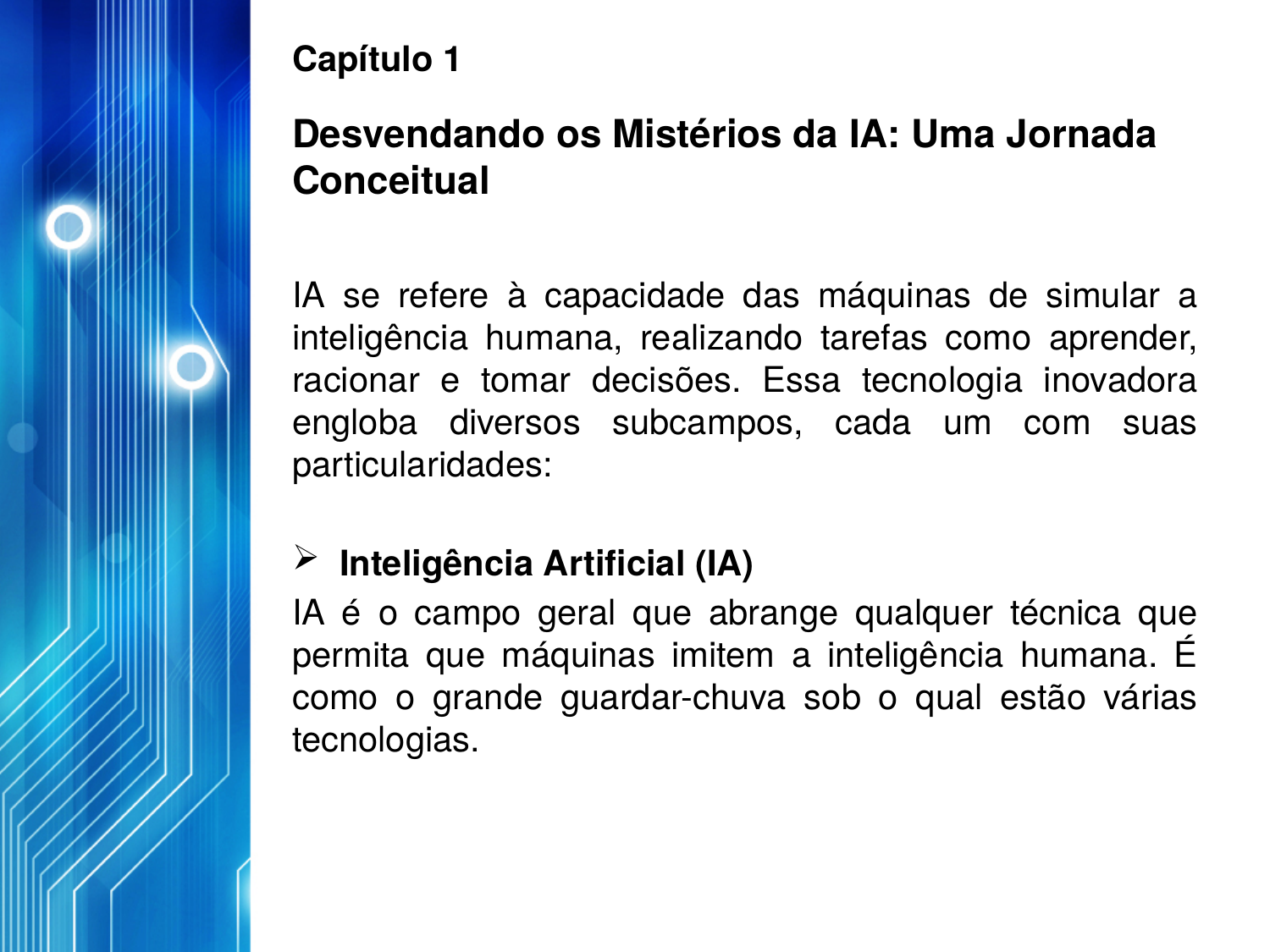

Capítulo 1
# Desvendando os Mistérios da IA: Uma Jornada Conceitual
IA se refere à capacidade das máquinas de simular a inteligência humana, realizando tarefas como aprender, racionar e tomar decisões. Essa tecnologia inovadora engloba diversos subcampos, cada um com suas particularidades:

Inteligência Artificial (IA)
IA é o campo geral que abrange qualquer técnica que permita que máquinas imitem a inteligência humana. É como o grande guardar-chuva sob o qual estão várias tecnologias.